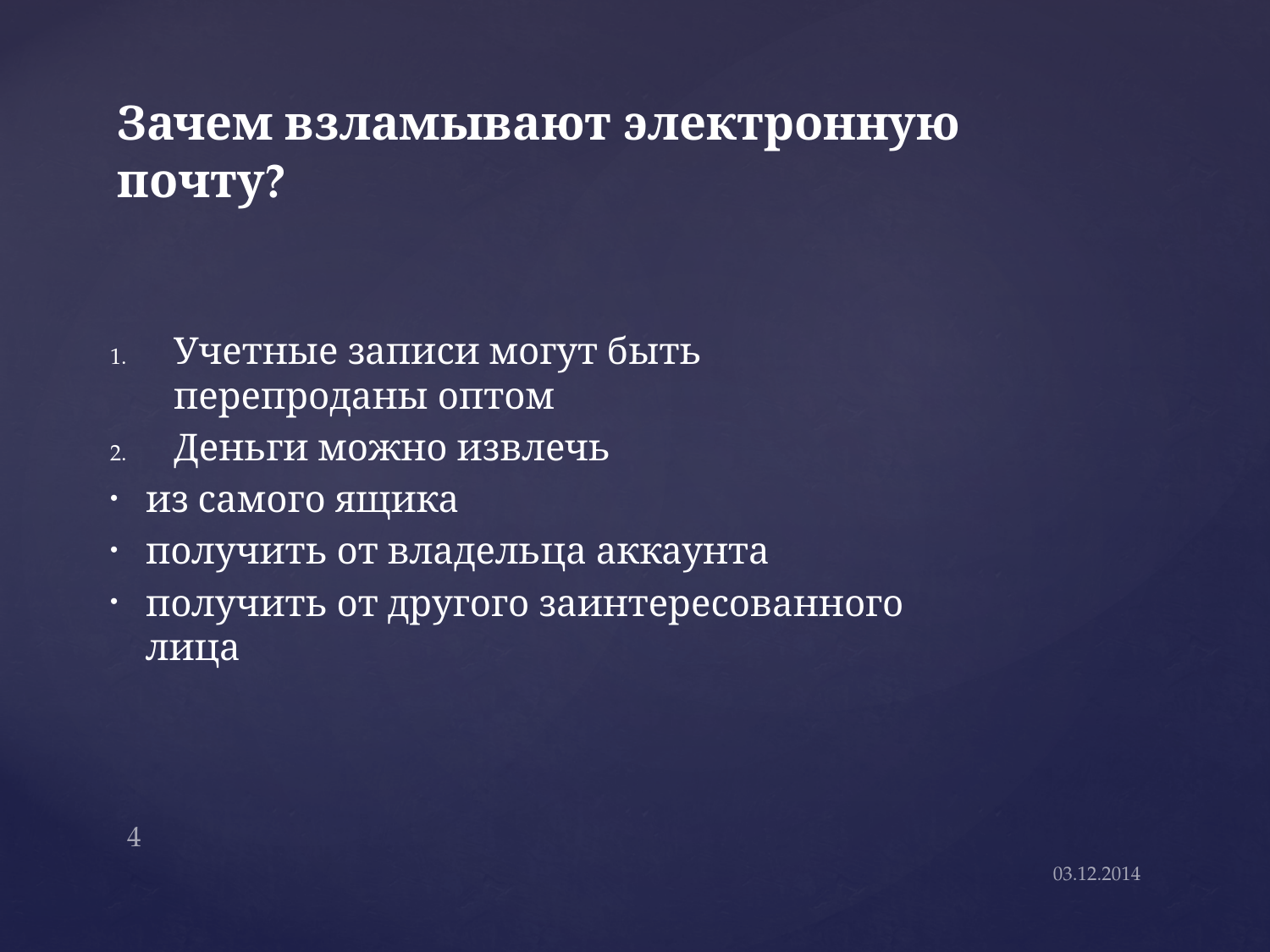

# Зачем взламывают электронную почту?
Учетные записи могут быть перепроданы оптом
Деньги можно извлечь
из самого ящика
получить от владельца аккаунта
получить от другого заинтересованного лица
4
03.12.2014